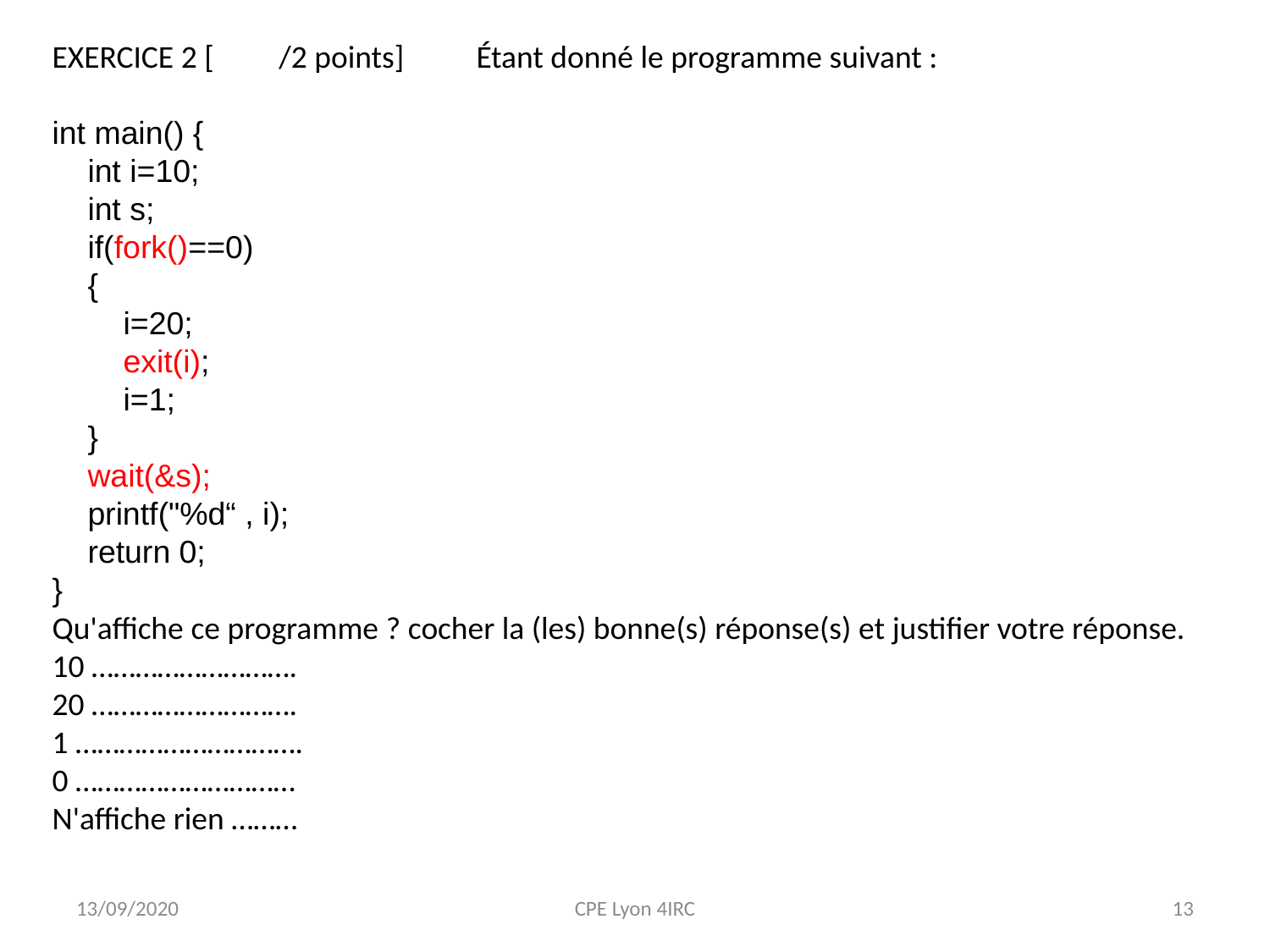

Exercice 2 [         /2 points]          Étant donné le programme suivant :

int main() {
    int i=10;
    int s;
    if(fork()==0)
    {
        i=20;
        exit(i);
        i=1;
    }
    wait(&s);
    printf("%d“ , i);
    return 0;
}
Qu'affiche ce programme ? cocher la (les) bonne(s) réponse(s) et justifier votre réponse.
10 ……………………….
20 ……………………….
1 ………………………….
0 …………………………
N'affiche rien ………

13/09/2020
CPE Lyon 4IRC
13